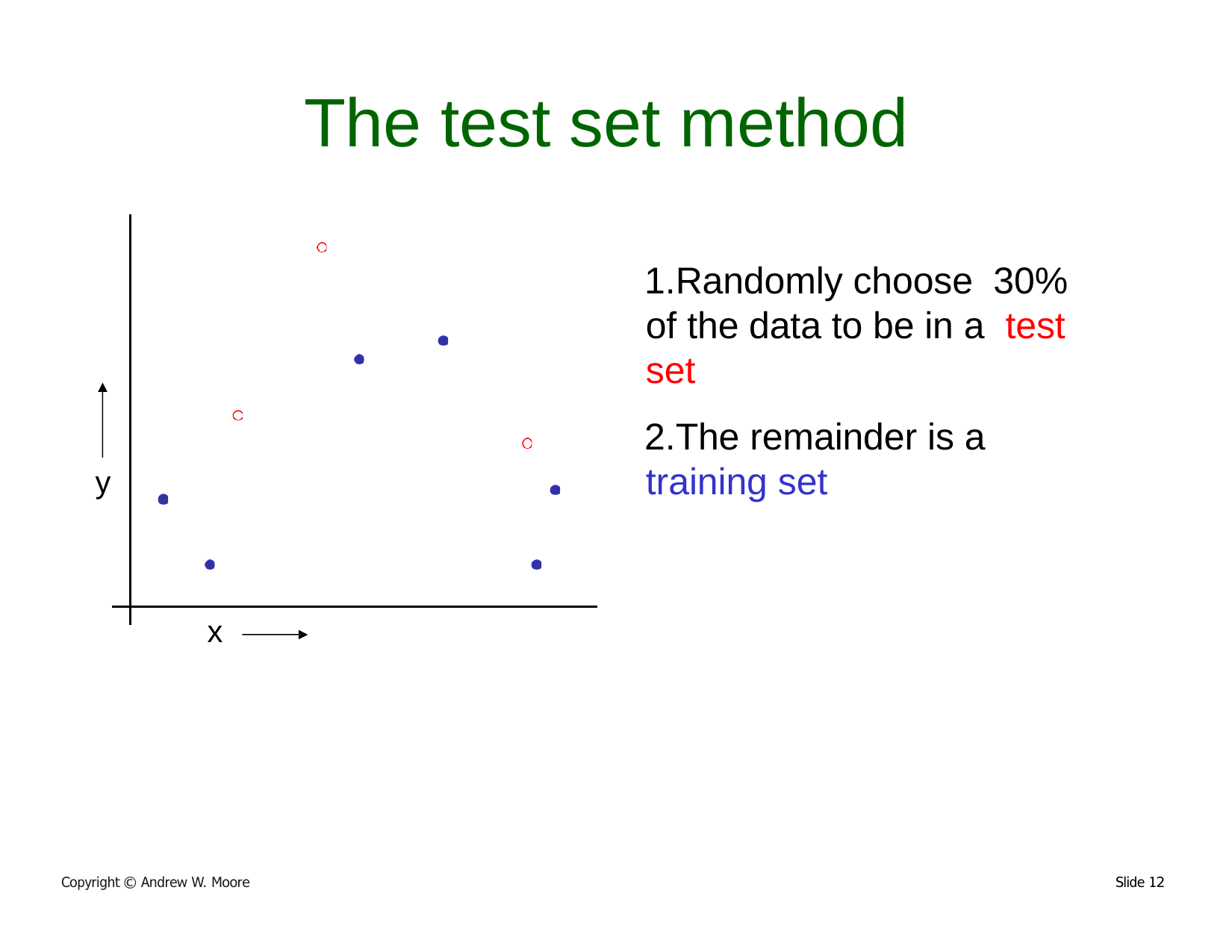

# The test set method

Randomly choose  30% of the data to be in a  test set
The remainder is a  training set

y

x

Copyright © Andrew W. Moore
Slide 12